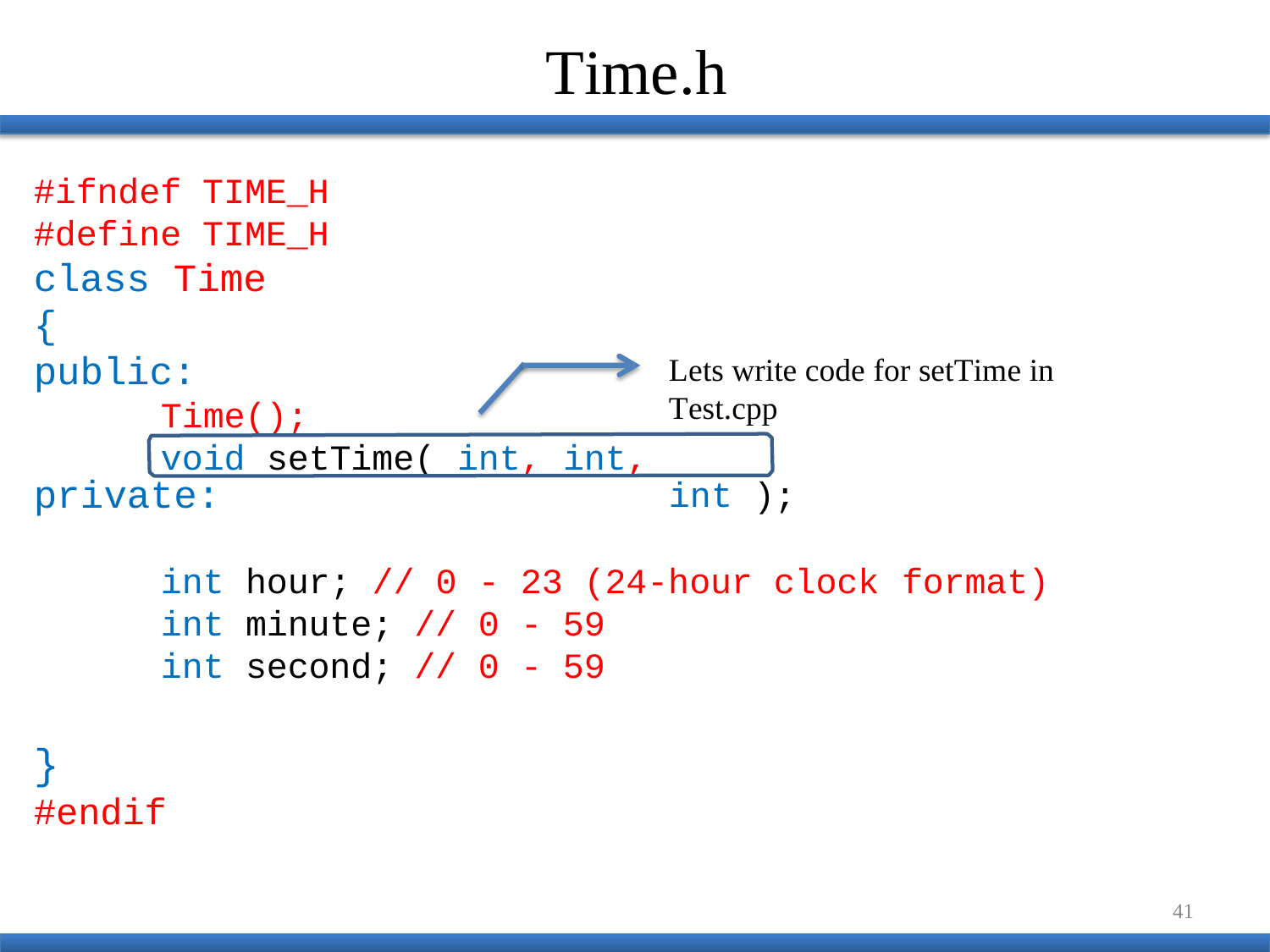

# Time.h

#ifndef TIME_H
#define TIME_H
class Time
{
public:
Time();

Lets write code for setTime in Test.cpp

int );

void
setTime(
int,
int,
| private: |  |  |  |
| --- | --- | --- | --- |
| int | hour; // 0 | - 23 (24-hour clock | format) |
| int | minute; // | 0 - 59 |  |
| int | second; // | 0 - 59 |  |
}
#endif
41